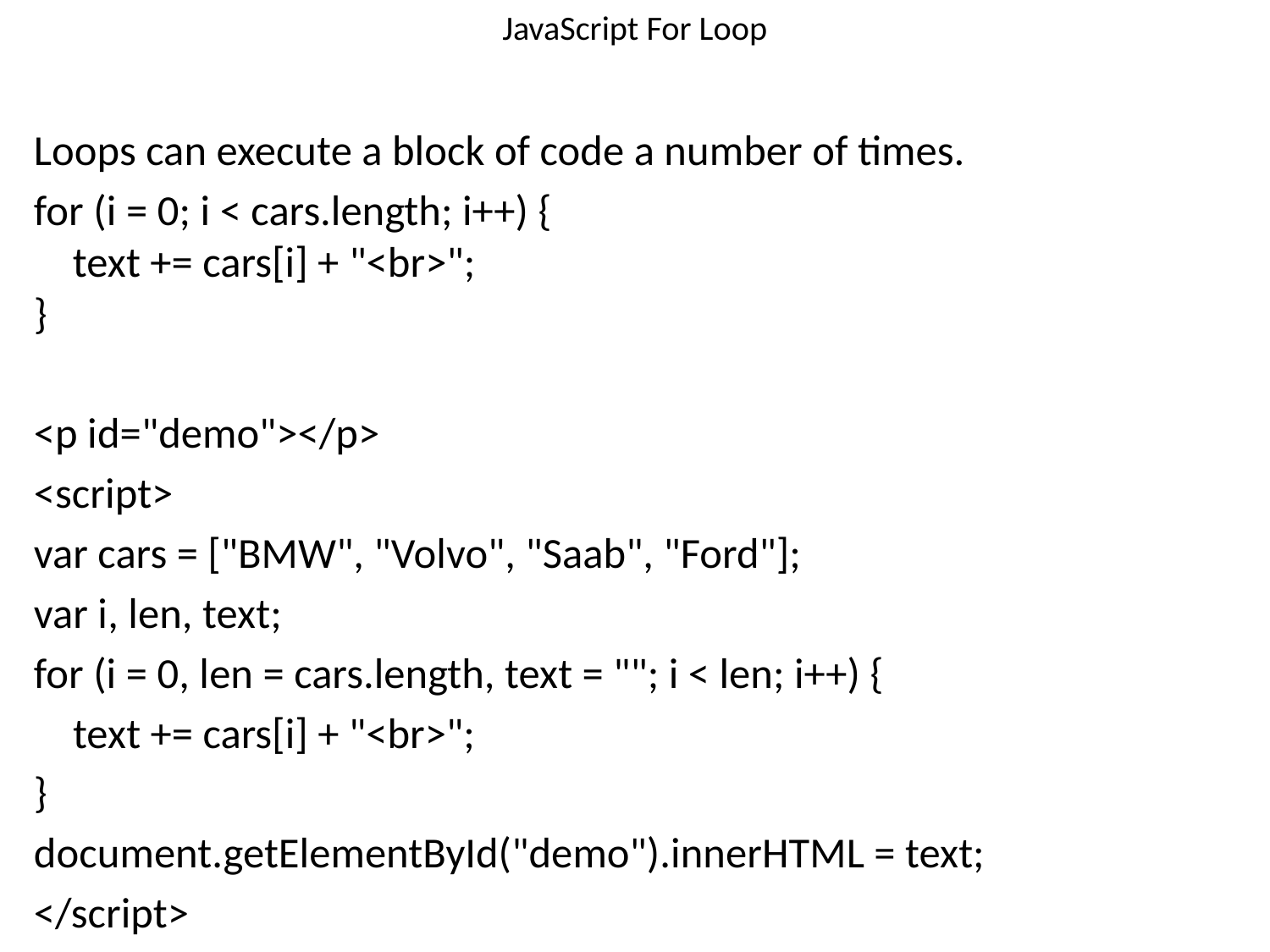

# JavaScript For Loop
Loops can execute a block of code a number of times.
for (i = 0; i < cars.length; i++) { 
    text += cars[i] + "<br>";
}

<p id="demo"></p>
<script>
var cars = ["BMW", "Volvo", "Saab", "Ford"];
var i, len, text;
for (i = 0, len = cars.length, text = ""; i < len; i++) {
    text += cars[i] + "<br>";
}
document.getElementById("demo").innerHTML = text;
</script>